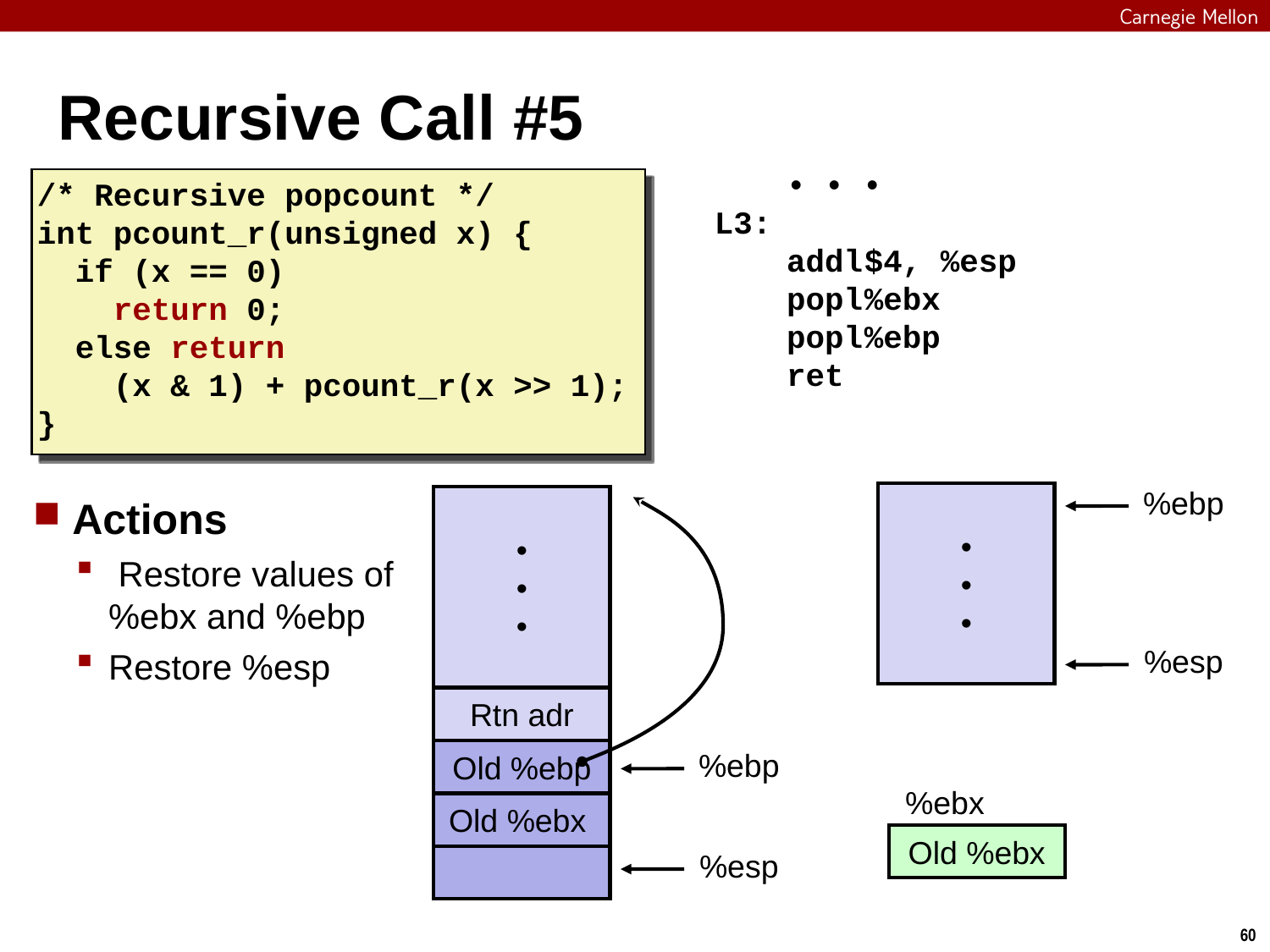

Carnegie Mellon
# Recursive Call #5
	• • •
L3:
	addl	$4, %esp
	popl	%ebx
	popl	%ebp
	ret

/* Recursive popcount */
int pcount_r(unsigned x) {
  if (x == 0)
    return 0;
  else return
    (x & 1) + pcount_r(x >> 1);
}

•
•
•
%ebp
Actions
 Restore values of %ebx and %ebp
Restore %esp
•
•
•

%esp

Rtn adr
Old %ebp
%ebp

%ebx
Old %ebx
Old %ebx

%esp